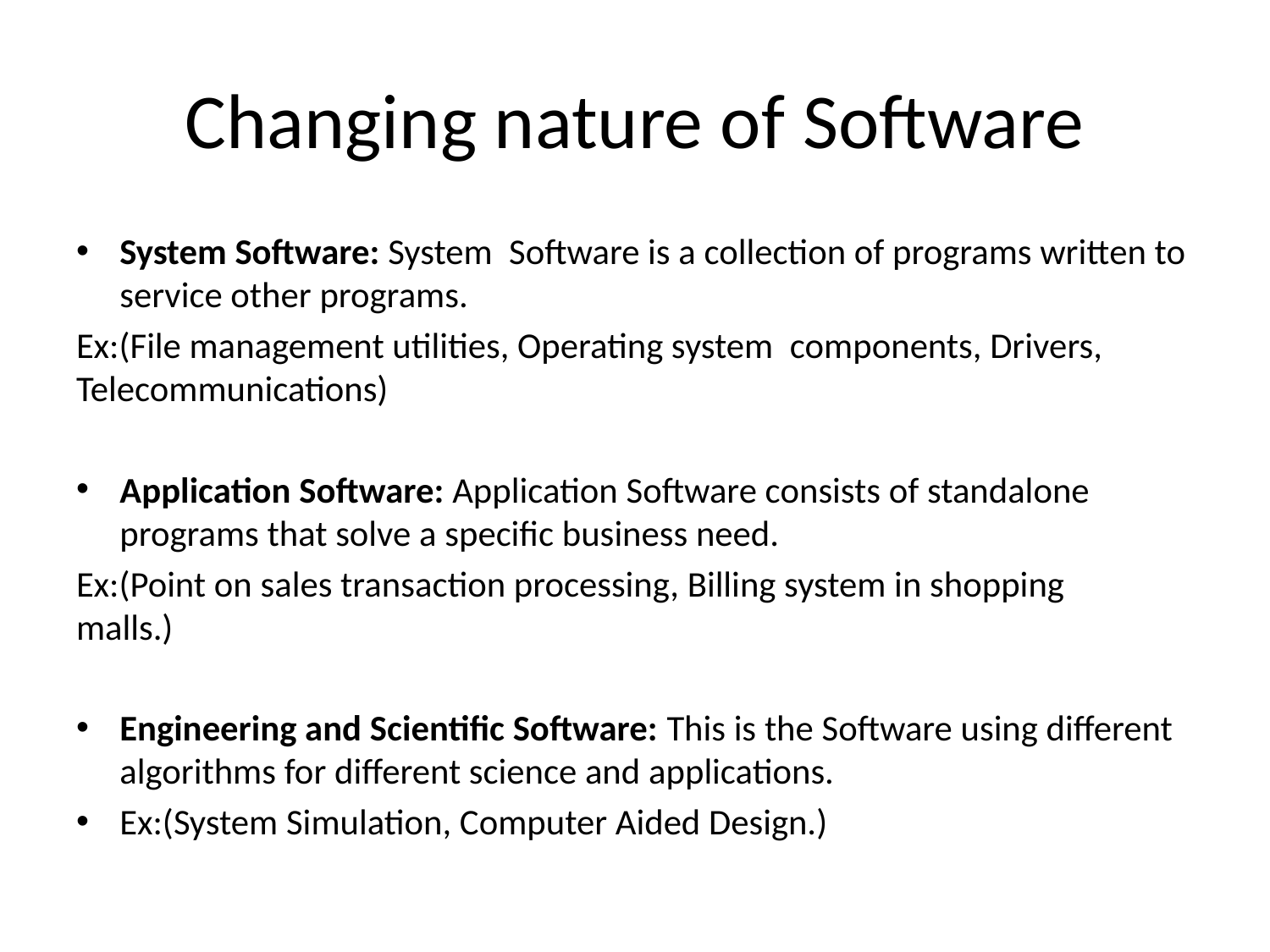

# Changing nature of Software
System Software: System  Software is a collection of programs written to service other programs.
Ex:(File management utilities, Operating system  components, Drivers, Telecommunications)

Application Software: Application Software consists of standalone programs that solve a specific business need.
Ex:(Point on sales transaction processing, Billing system in shopping 	malls.)

Engineering and Scientific Software: This is the Software using different algorithms for different science and applications.
Ex:(System Simulation, Computer Aided Design.)